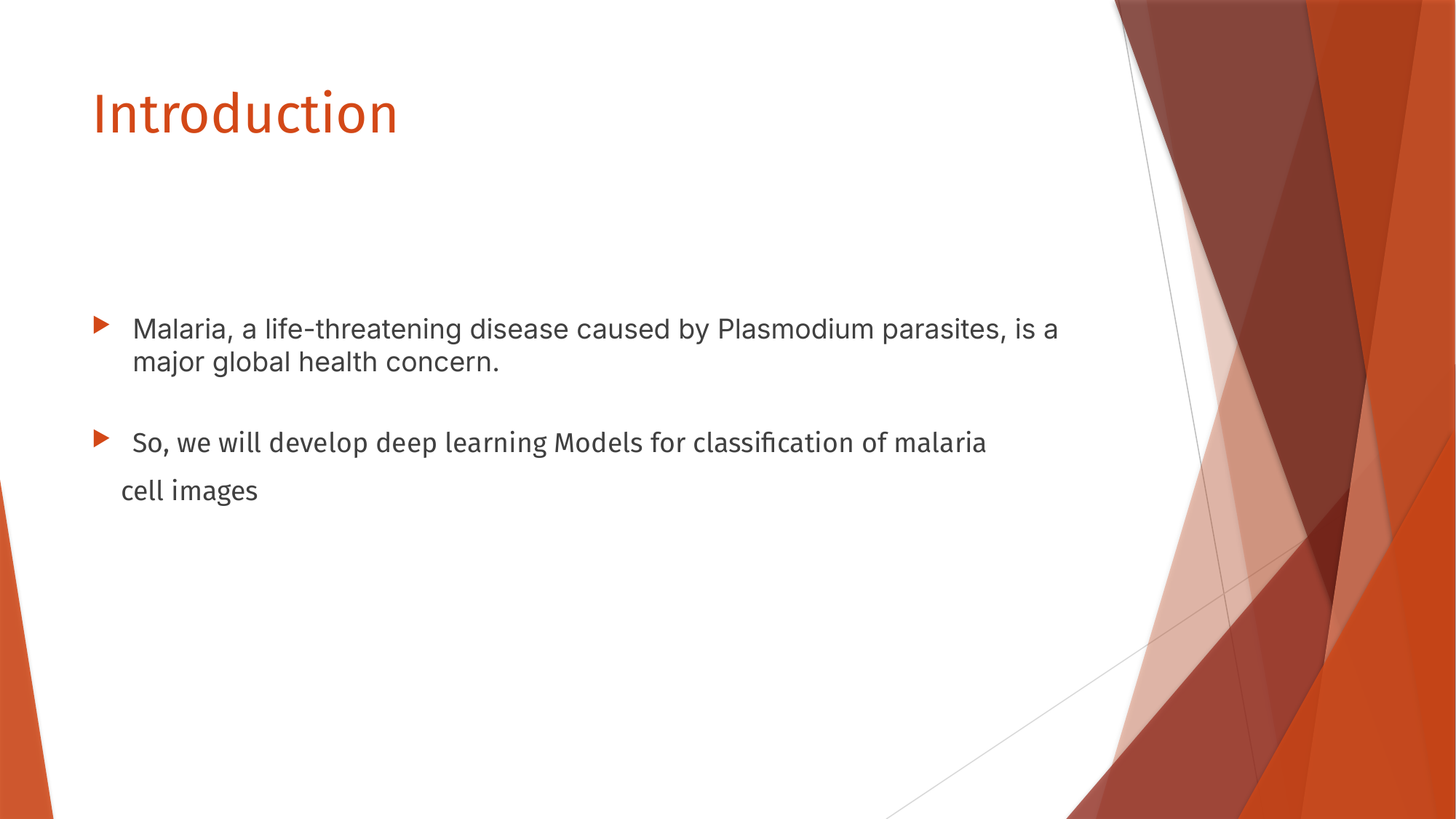

# Introduction

Malaria, a life-threatening disease caused by Plasmodium parasites, is a major global health concern.
So, we will develop deep learning Models for classification of malaria
    cell images